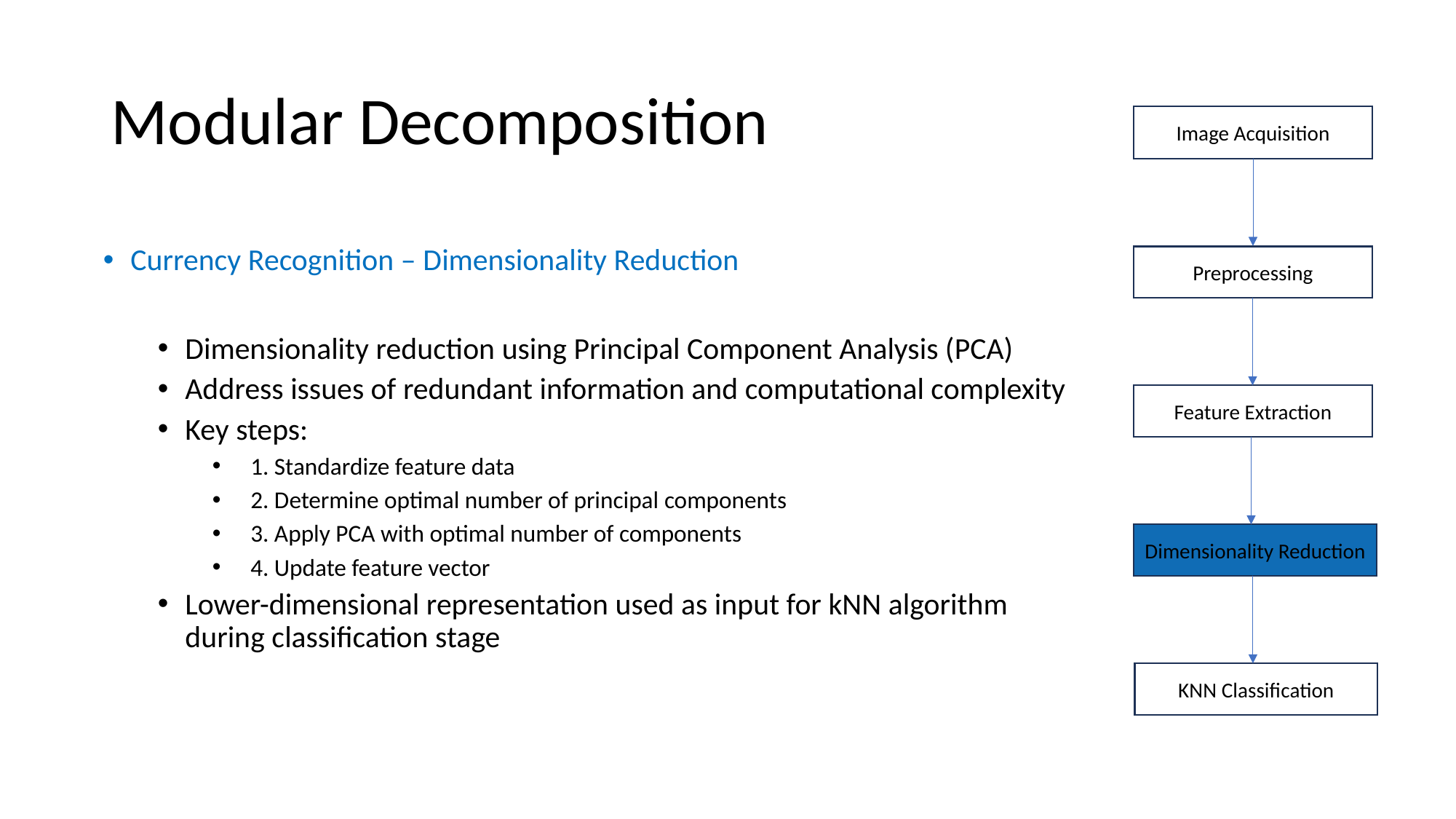

# Modular Decomposition
Image Acquisition
Preprocessing
Feature Extraction
Dimensionality Reduction
KNN Classification
Currency Recognition – Dimensionality Reduction

Dimensionality reduction using Principal Component Analysis (PCA)
Address issues of redundant information and computational complexity
Key steps:
  1. Standardize feature data
  2. Determine optimal number of principal components
  3. Apply PCA with optimal number of components
  4. Update feature vector
Lower-dimensional representation used as input for kNN algorithm during classification stage